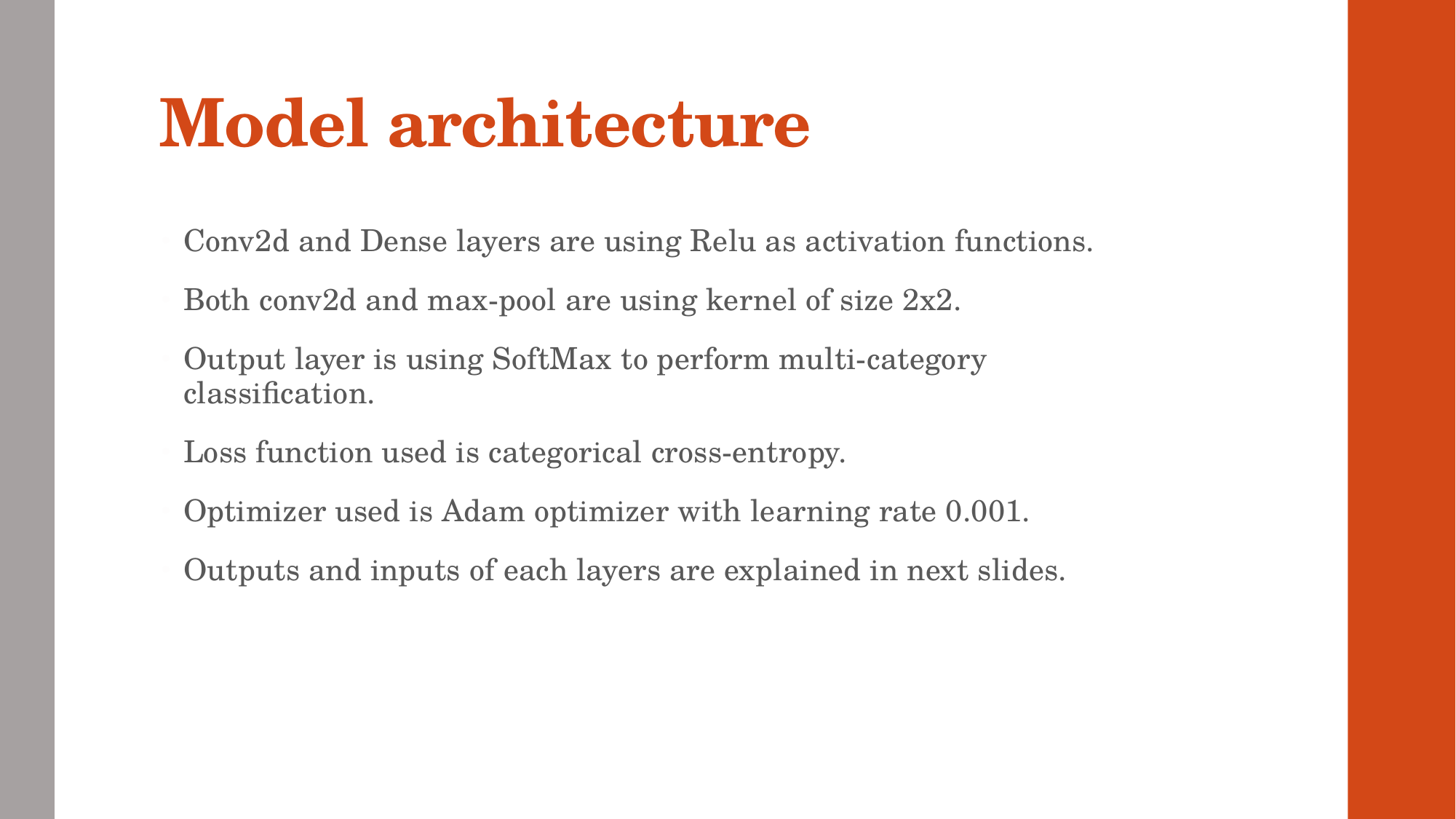

# Model architecture
Conv2d and Dense layers are using Relu as activation functions.
Both conv2d and max-pool are using kernel of size 2x2.
Output layer is using SoftMax to perform multi-category  classification.
Loss function used is categorical cross-entropy.
Optimizer used is Adam optimizer with learning rate 0.001.
Outputs and inputs of each layers are explained in next slides.